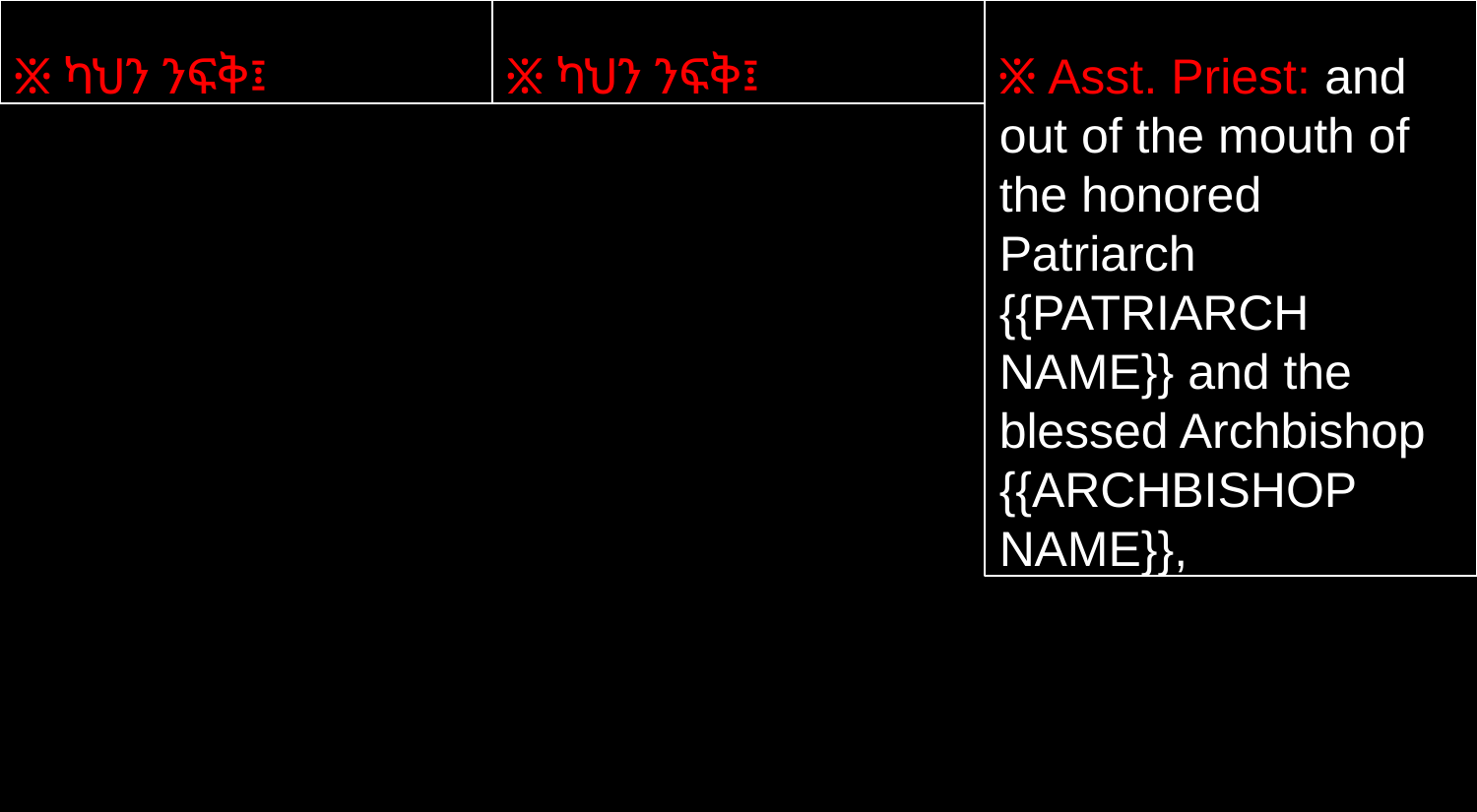

፠ ካህን ንፍቅ፤

፠ ካህን ንፍቅ፤

፠ Asst. Priest: and out of the mouth of the honored Patriarch {{PATRIARCH NAME}} and the blessed Archbishop {{ARCHBISHOP NAME}},